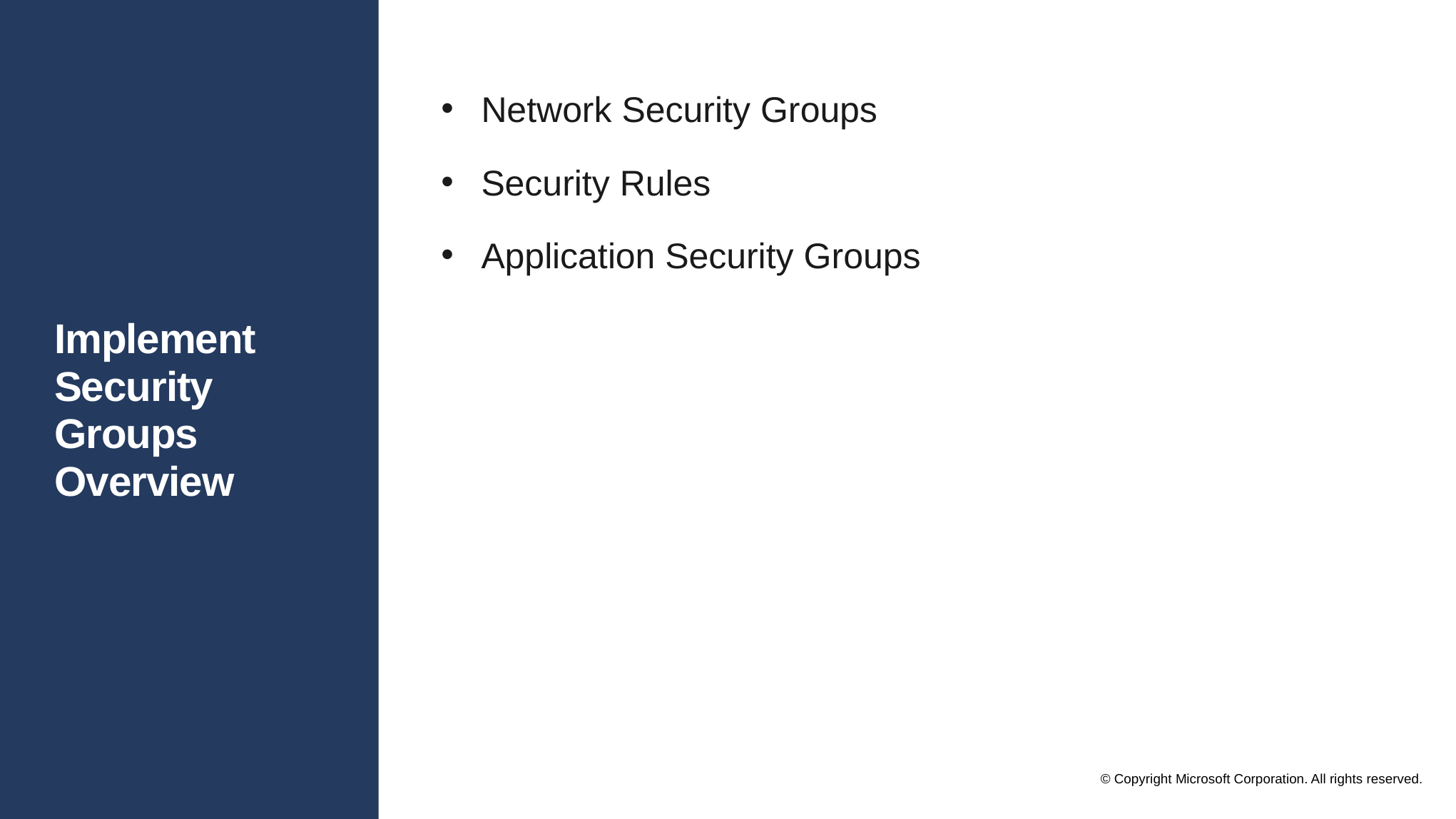

Network Security Groups
Security Rules
Application Security Groups

# Implement Security Groups Overview